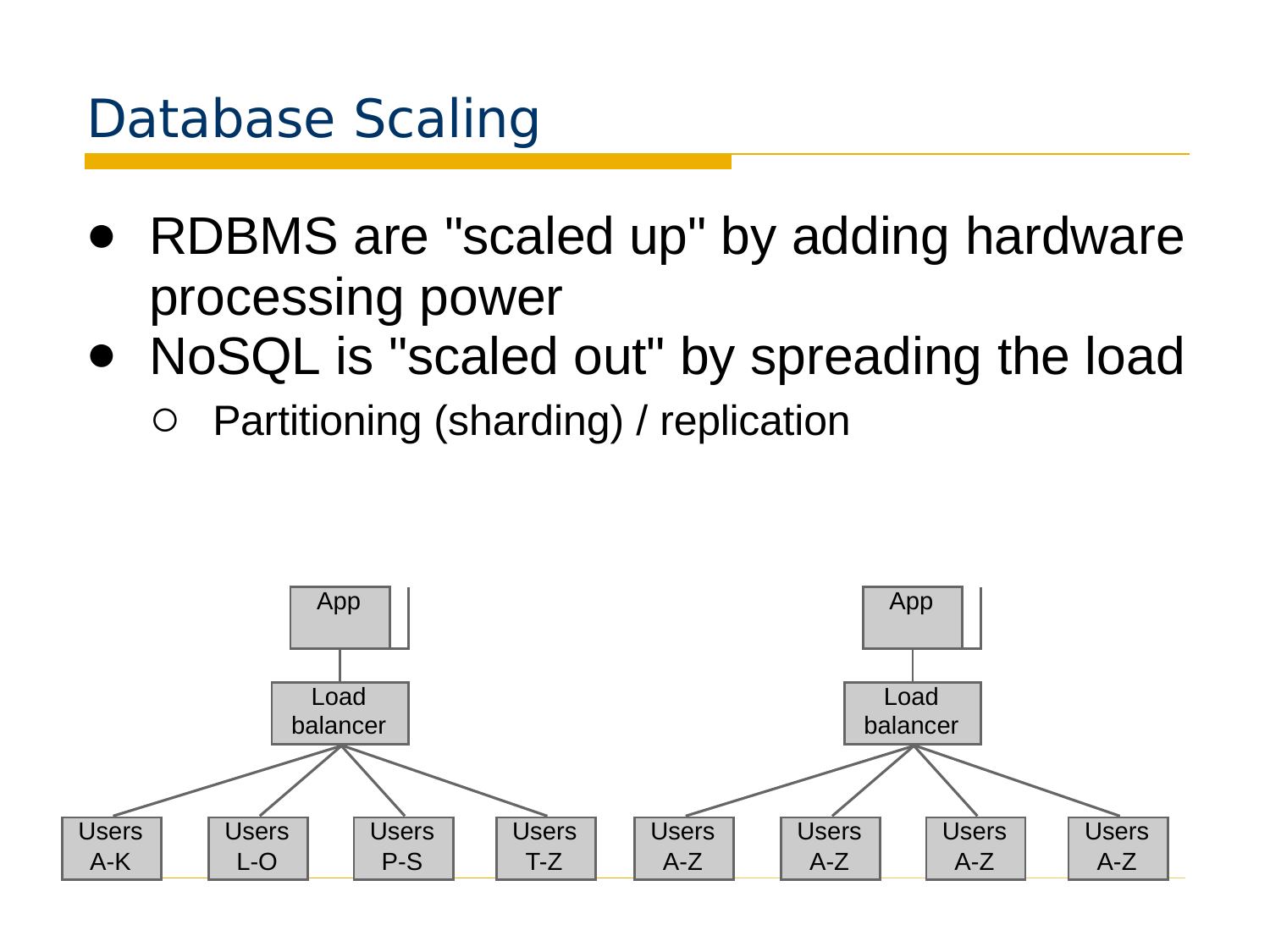

# Database Scaling
RDBMS are "scaled up" by adding hardware processing power
NoSQL is "scaled out" by spreading the load
Partitioning (sharding) / replication
|  | App |  |  |
| --- | --- | --- | --- |
|  |  |  |  |
| Load balancer |  |  |  |
|  | App |  |  |
| --- | --- | --- | --- |
|  |  |  |  |
| Load balancer |  |  |  |

| Users |  | Users |  | Users |  | Users |  | Users |  | Users |  | Users |  | Users |
| --- | --- | --- | --- | --- | --- | --- | --- | --- | --- | --- | --- | --- | --- | --- |
| A-K |  | L-O |  | P-S |  | T-Z |  | A-Z |  | A-Z |  | A-Z |  | A-Z |